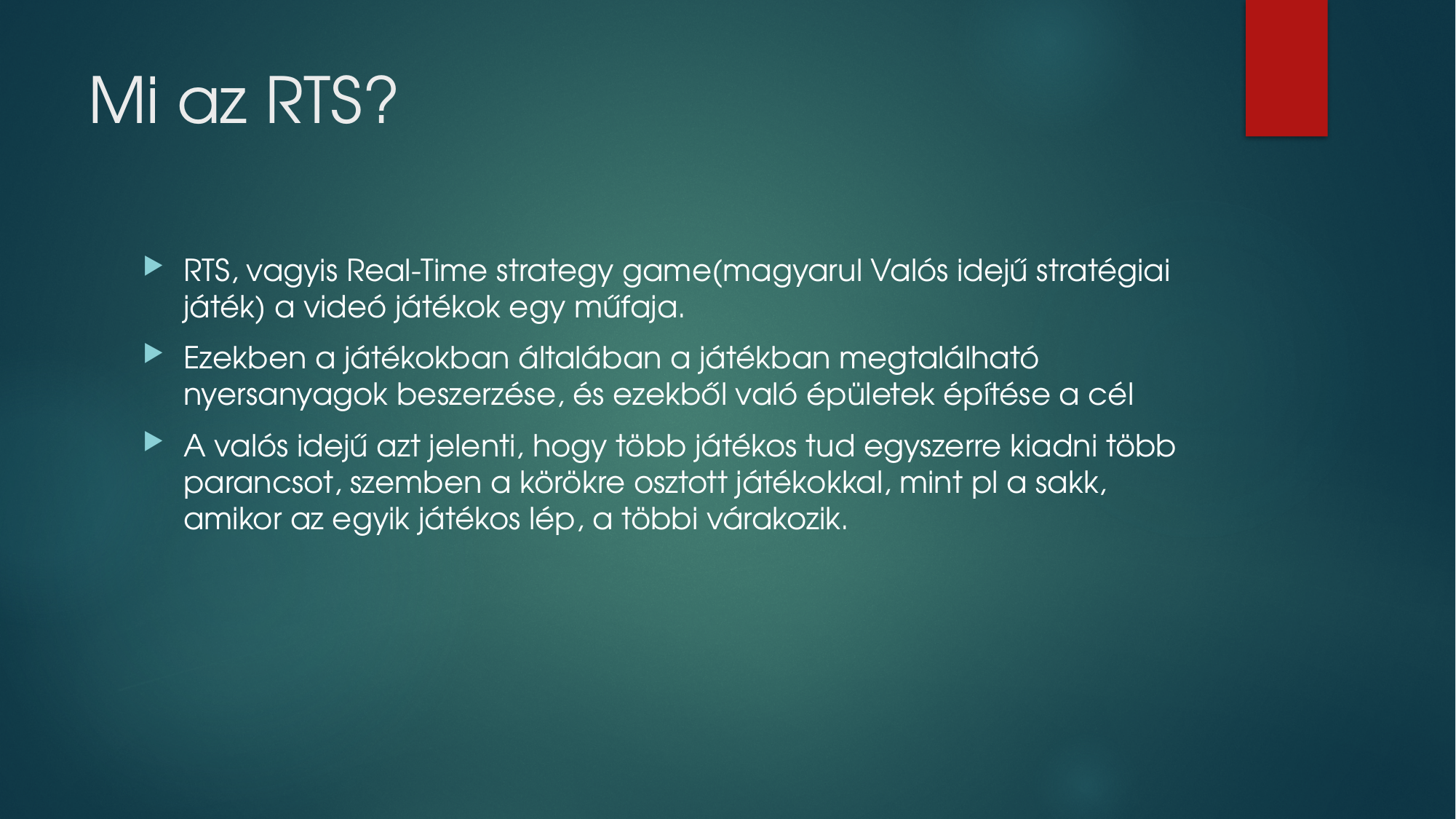

# Mi az RTS?
RTS, vagyis Real-Time strategy game(magyarul Valós idejű stratégiai játék) a videó játékok egy műfaja.
Ezekben a játékokban általában a játékban megtalálható nyersanyagok beszerzése, és ezekből való épületek építése a cél
A valós idejű azt jelenti, hogy több játékos tud egyszerre kiadni több parancsot, szemben a körökre osztott játékokkal, mint pl a sakk, amikor az egyik játékos lép, a többi várakozik.